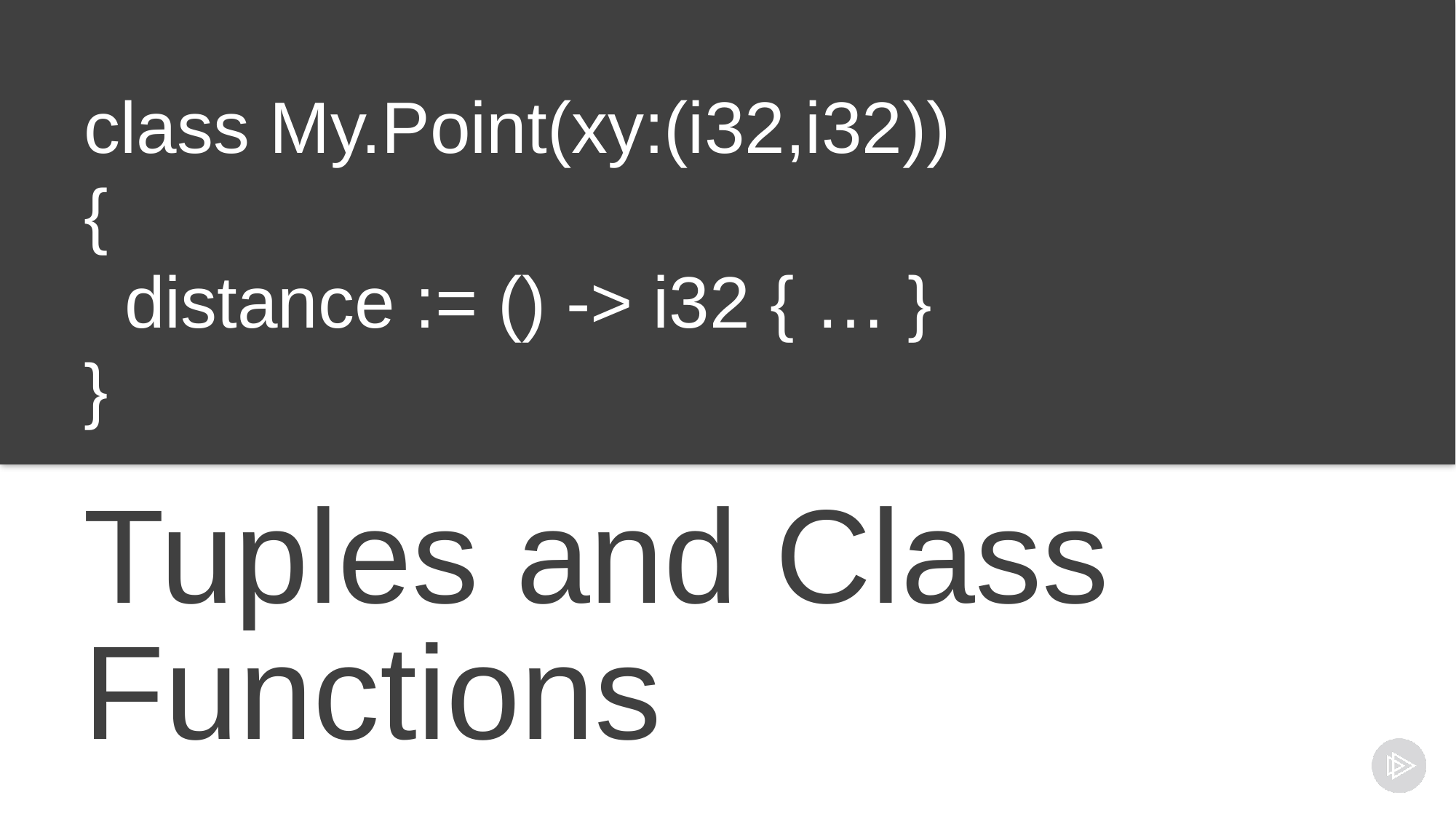

class My.Point(xy:(i32,i32))
{
  distance := () -> i32 { … }
}
# Tuples and Class Functions